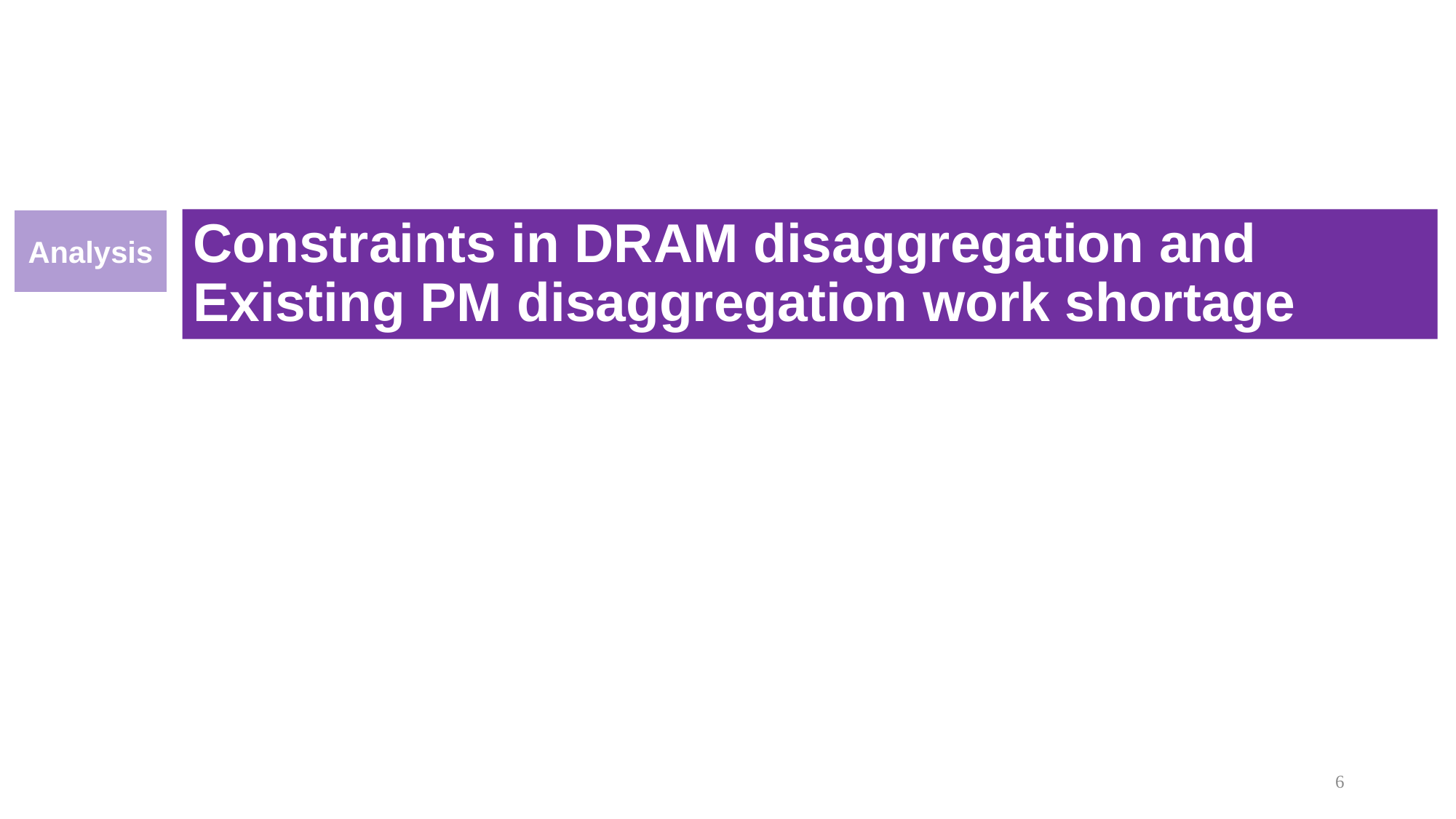

6
Analysis
# Constraints in DRAM disaggregation and Existing PM disaggregation work shortage